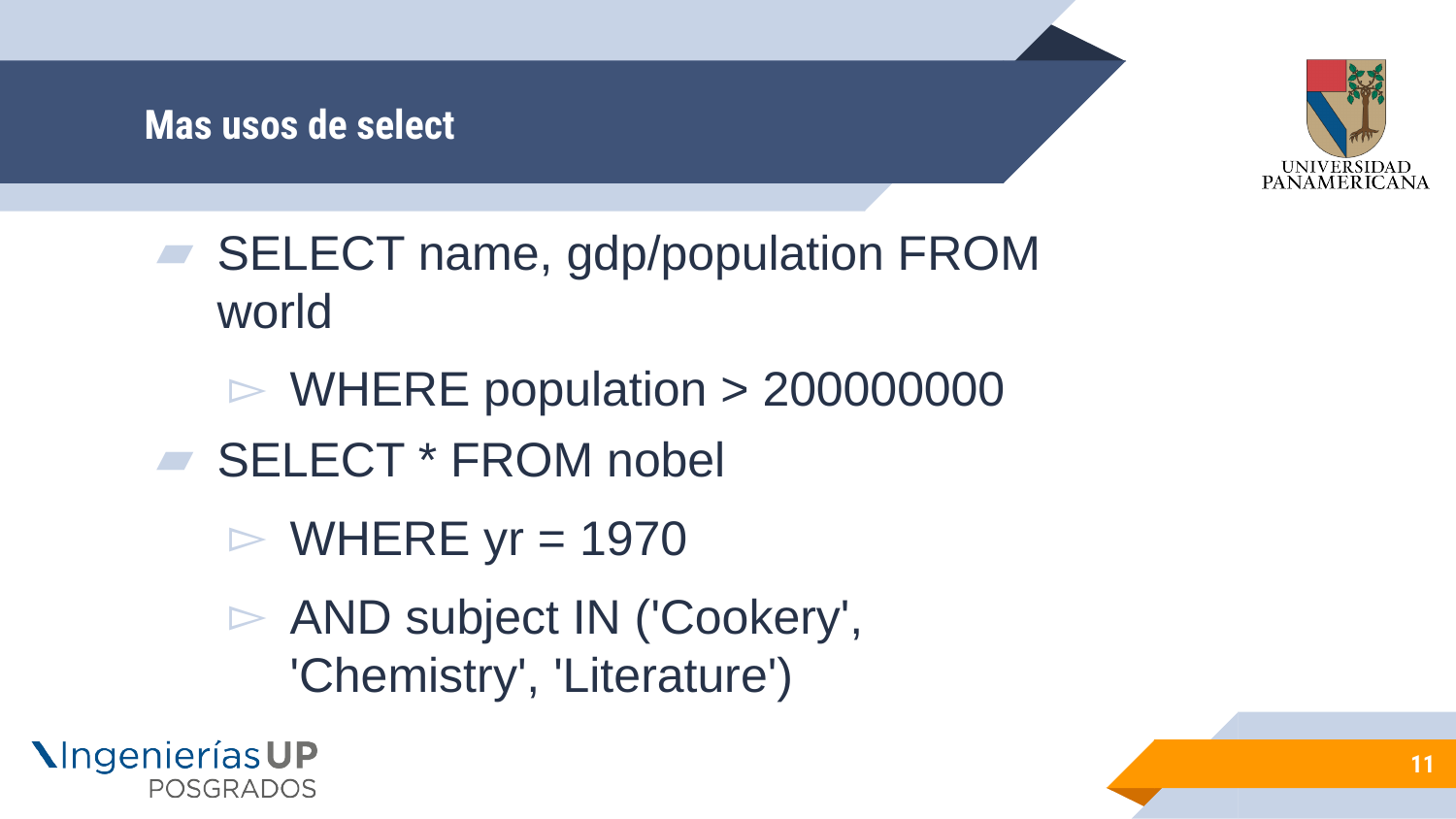

# Mas usos de select
SELECT name, gdp/population FROM world
WHERE population > 200000000
SELECT * FROM nobel
WHERE yr = 1970
AND subject IN ('Cookery', 'Chemistry', 'Literature')
11